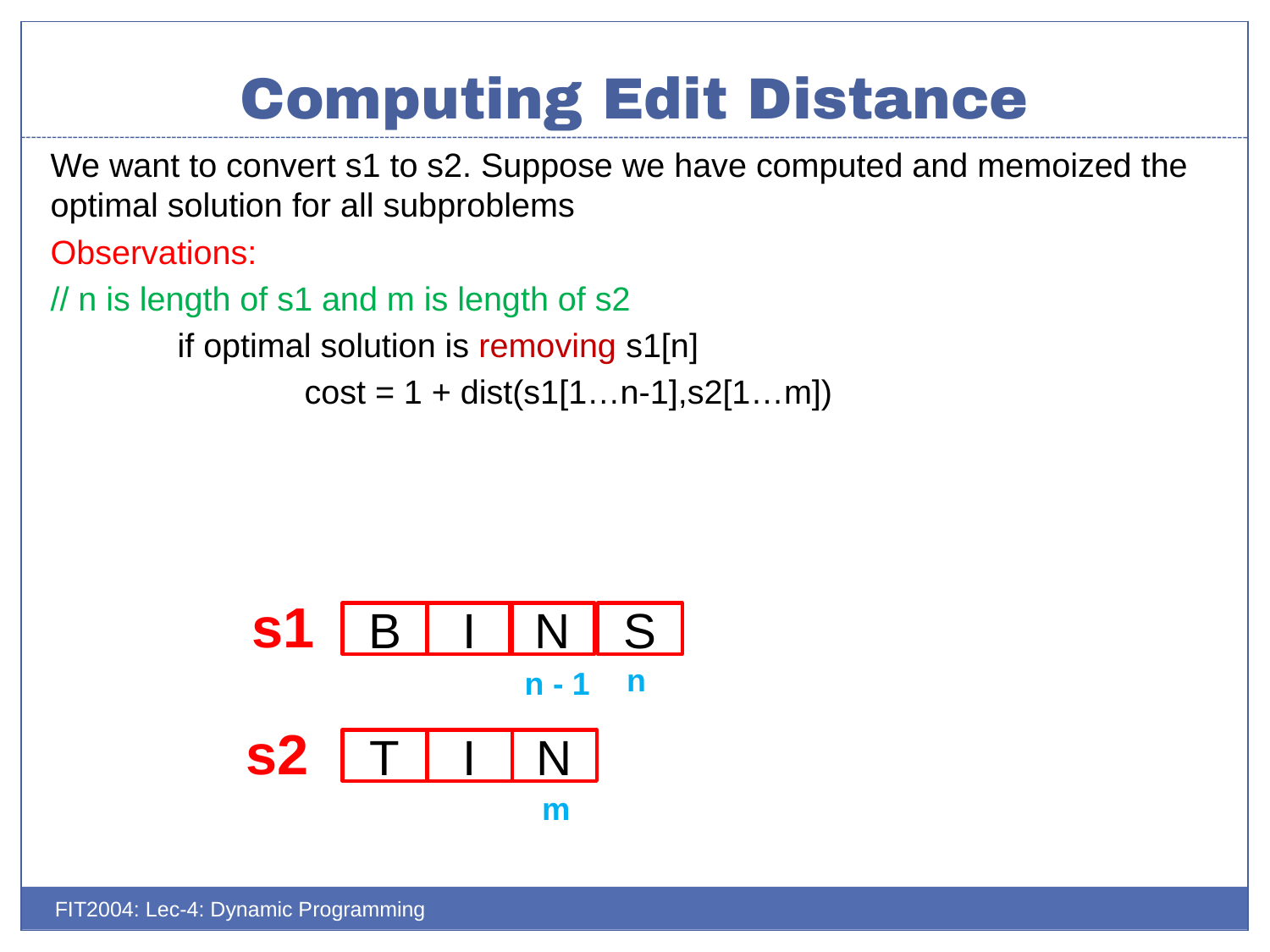

# Computing Edit Distance
We want to convert s1 to s2. Suppose we have computed and memoized the optimal solution for all subproblems
Observations:
// n is length of s1 and m is length of s2
	if optimal solution is removing s1[n]
 		cost = 1 + dist(s1[1…n-1],s2[1…m])
s1
B
I
N
S
n
n - 1
s2
T
I
N
m
FIT2004: Lec-4: Dynamic Programming